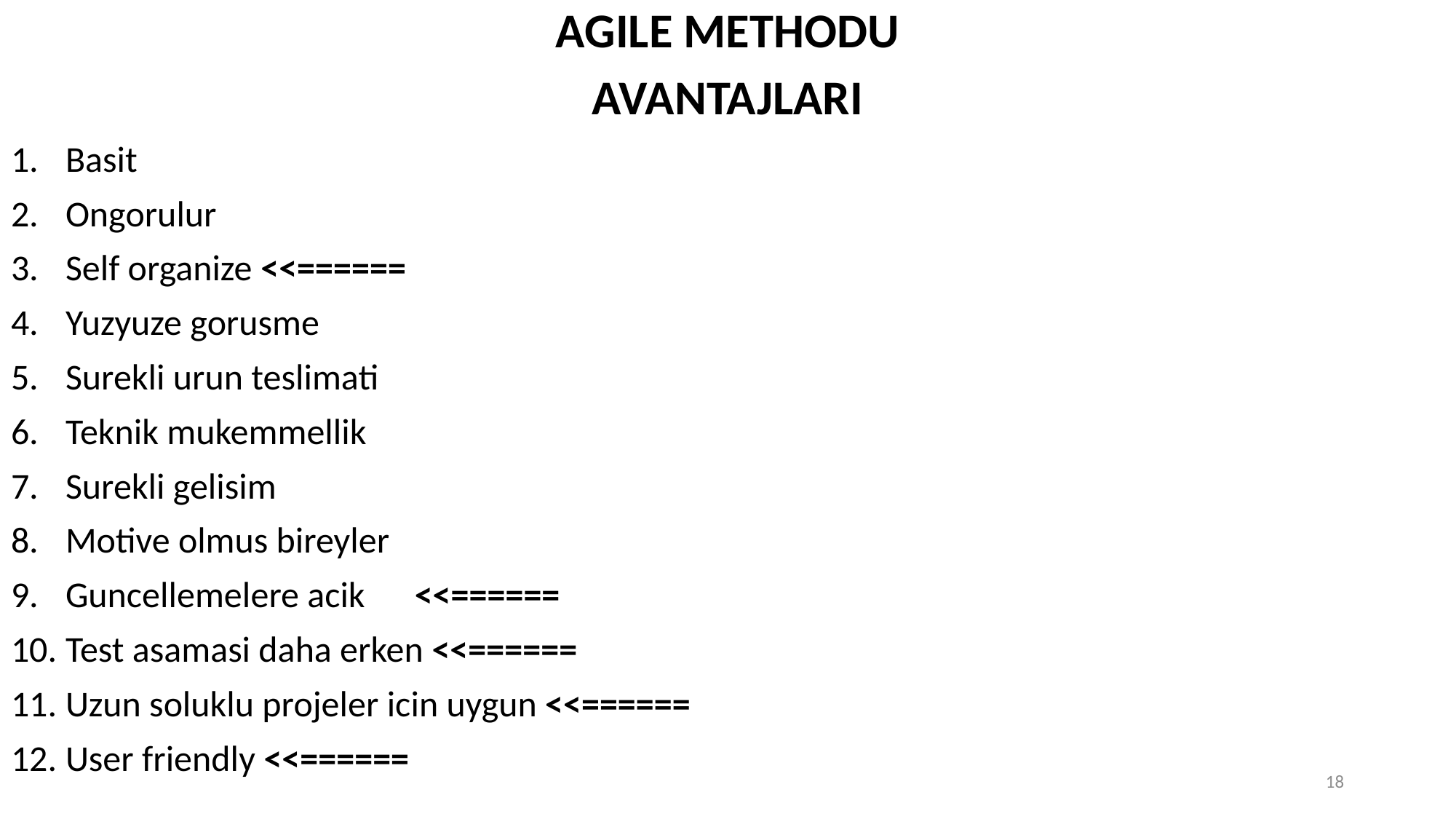

AGILE METHODU
AVANTAJLARI
Basit
Ongorulur
Self organize <<======
Yuzyuze gorusme
Surekli urun teslimati
Teknik mukemmellik
Surekli gelisim
Motive olmus bireyler
Guncellemelere acik      <<======
Test asamasi daha erken <<======
Uzun soluklu projeler icin uygun <<======
User friendly <<======

18